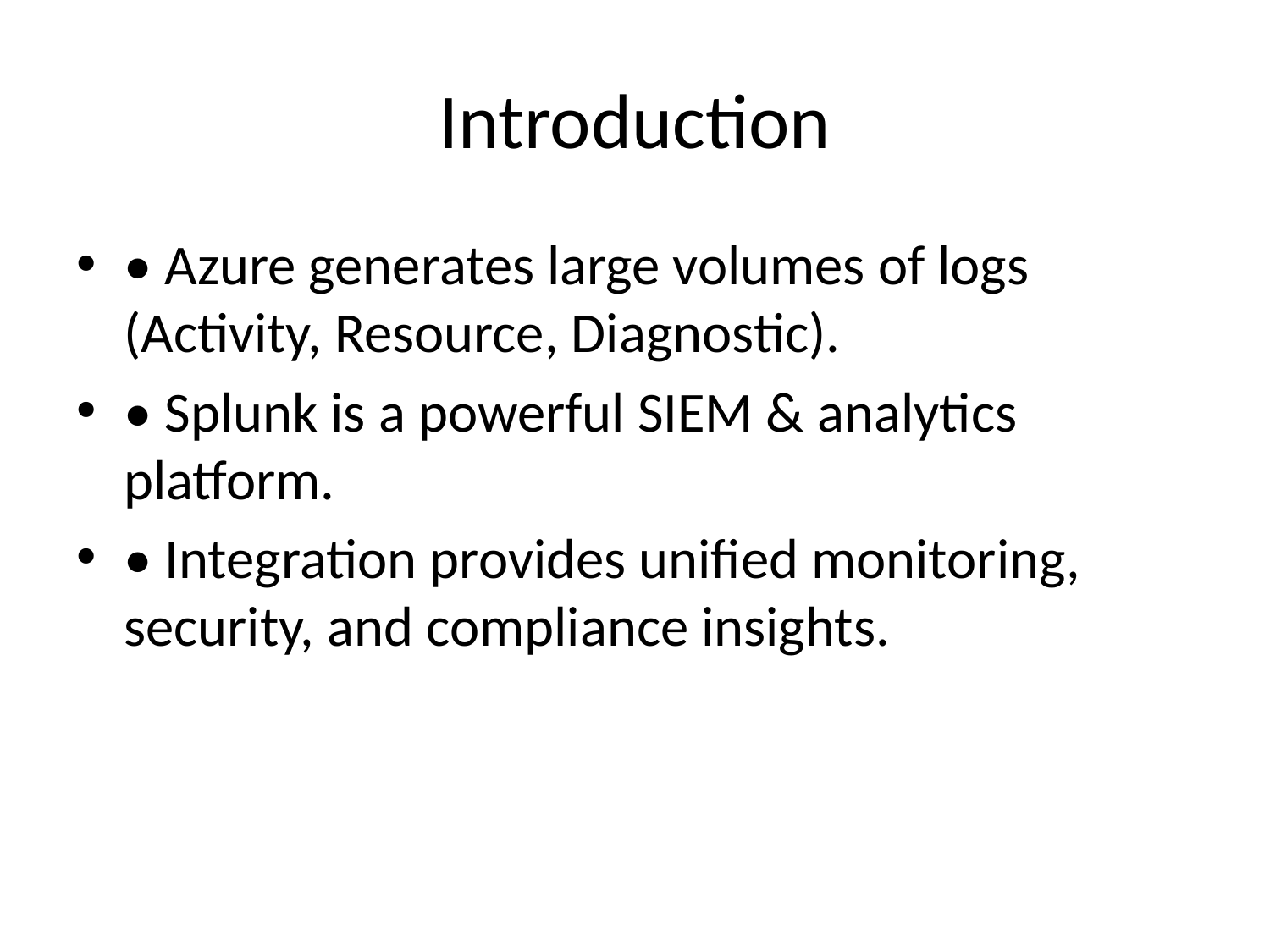

# Introduction
• Azure generates large volumes of logs (Activity, Resource, Diagnostic).
• Splunk is a powerful SIEM & analytics platform.
• Integration provides unified monitoring, security, and compliance insights.